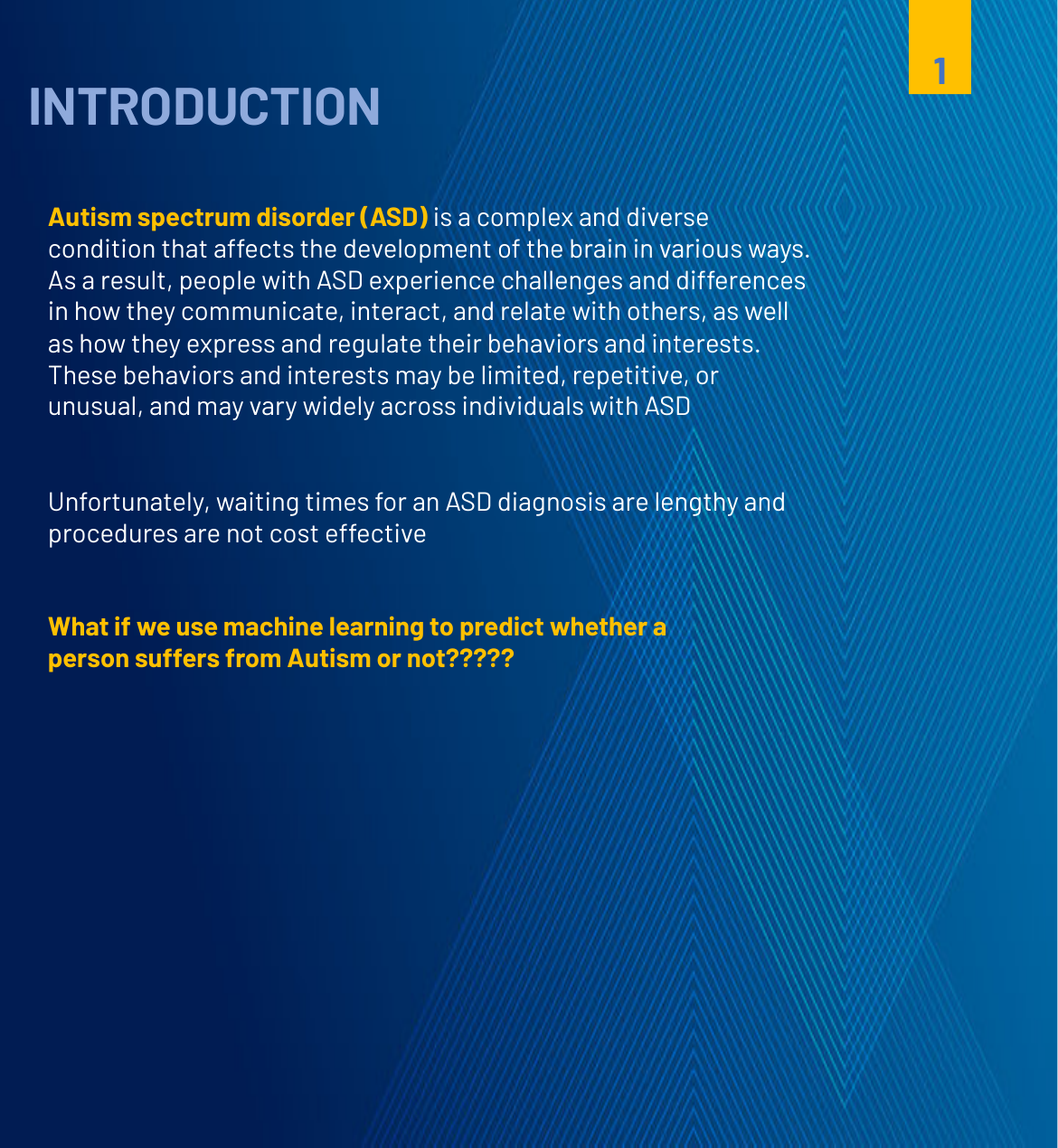

1
INTRODUCTION
Autism spectrum disorder (ASD) is a complex and diverse condition that affects the development of the brain in various ways. As a result, people with ASD experience challenges and differences in how they communicate, interact, and relate with others, as well as how they express and regulate their behaviors and interests. These behaviors and interests may be limited, repetitive, or unusual, and may vary widely across individuals with ASD
Unfortunately, waiting times for an ASD diagnosis are lengthy and procedures are not cost effective
What if we use machine learning to predict whether a person suffers from Autism or not?????